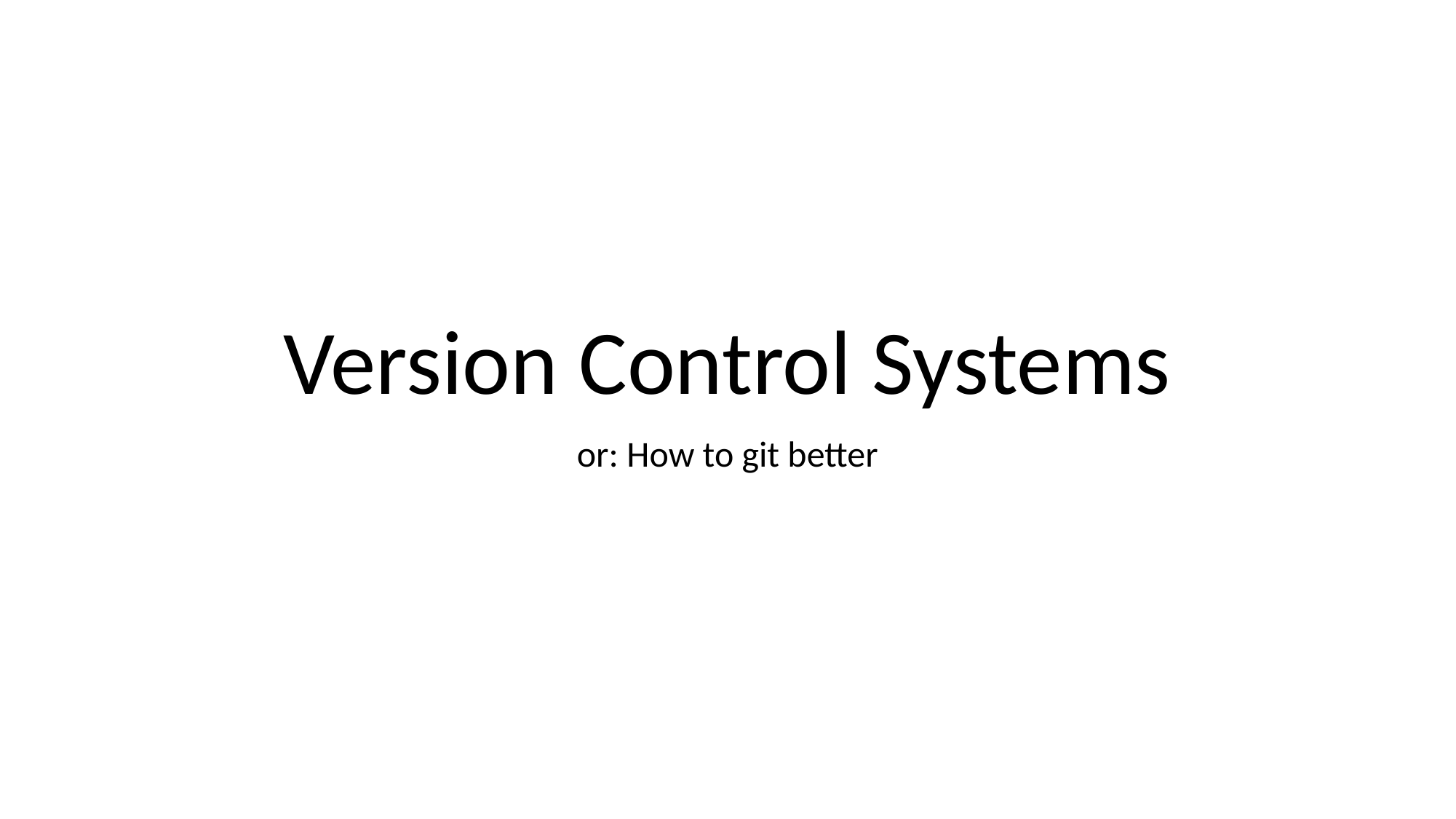

# Version Control Systems
or: How to git better